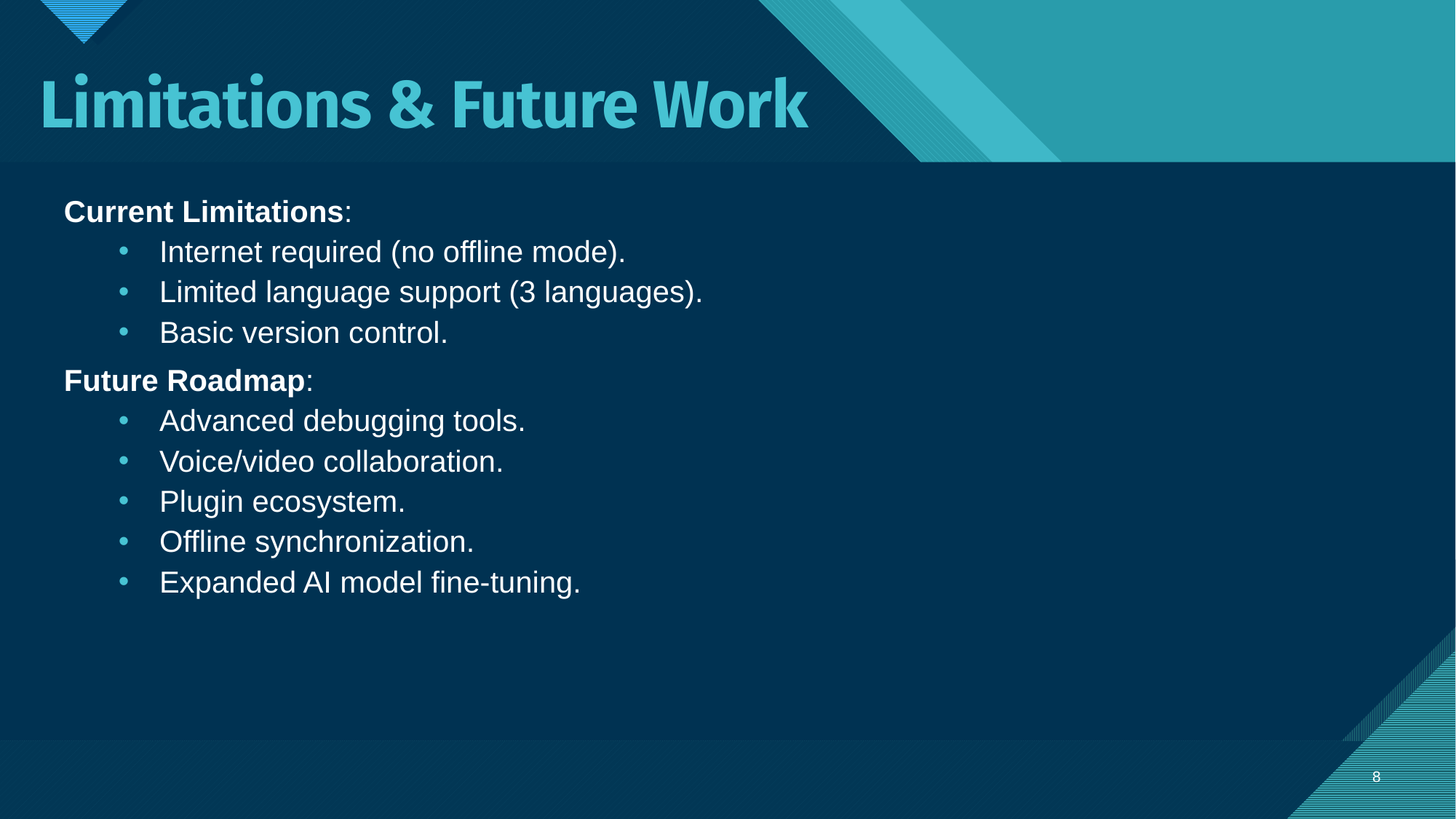

# Limitations & Future Work
Current Limitations:
Internet required (no offline mode).
Limited language support (3 languages).
Basic version control.
Future Roadmap:
Advanced debugging tools.
Voice/video collaboration.
Plugin ecosystem.
Offline synchronization.
Expanded AI model fine-tuning.
8